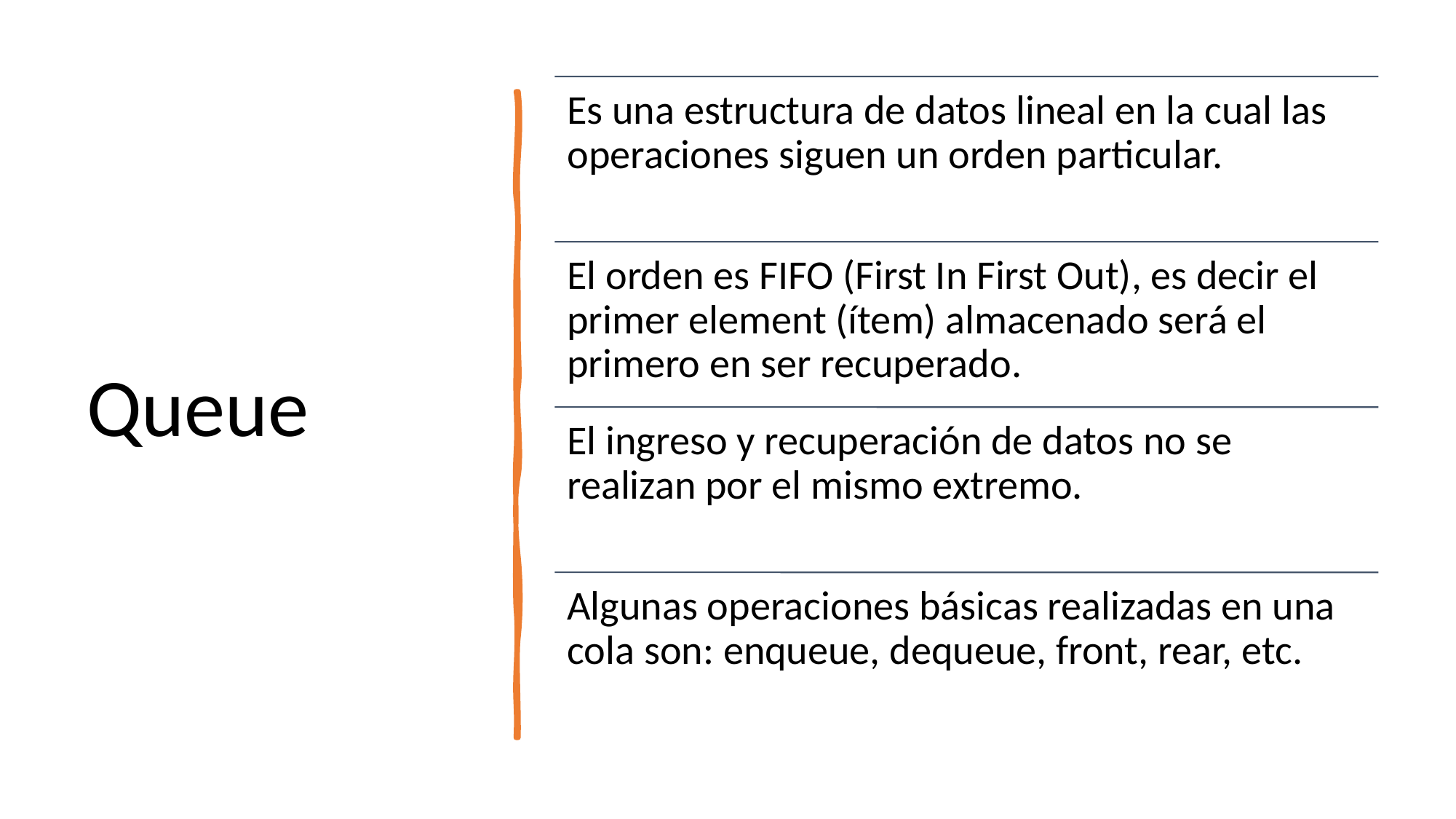

Es una estructura de datos lineal en la cual las operaciones siguen un orden particular.
El orden es FIFO (First In First Out), es decir el primer element (ítem) almacenado será el primero en ser recuperado.
El ingreso y recuperación de datos no se realizan por el mismo extremo.
Algunas operaciones básicas realizadas en una cola son: enqueue, dequeue, front, rear, etc.
# Queue